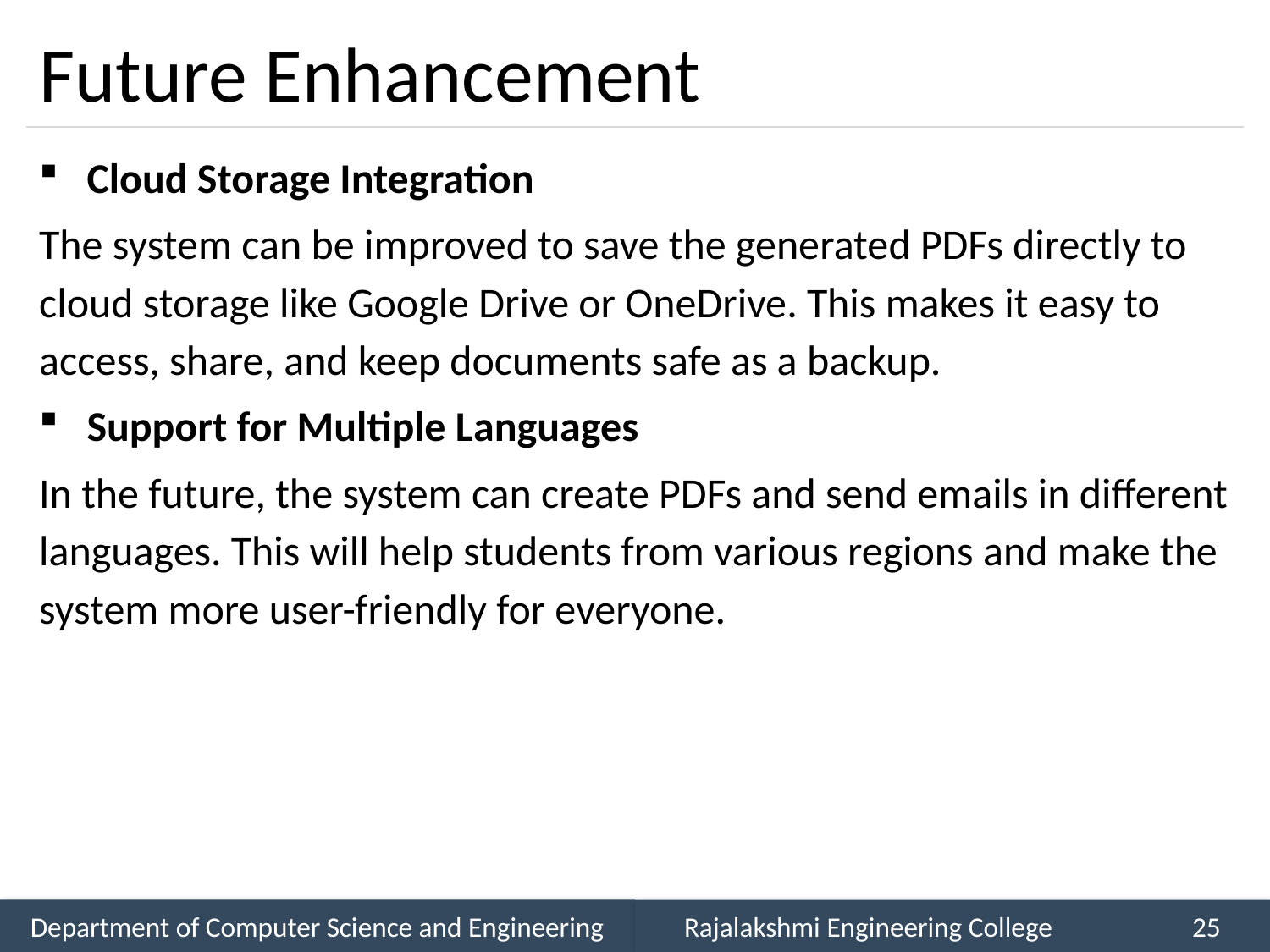

# Future Enhancement
Cloud Storage Integration
The system can be improved to save the generated PDFs directly to cloud storage like Google Drive or OneDrive. This makes it easy to access, share, and keep documents safe as a backup.
Support for Multiple Languages
In the future, the system can create PDFs and send emails in different languages. This will help students from various regions and make the system more user-friendly for everyone.